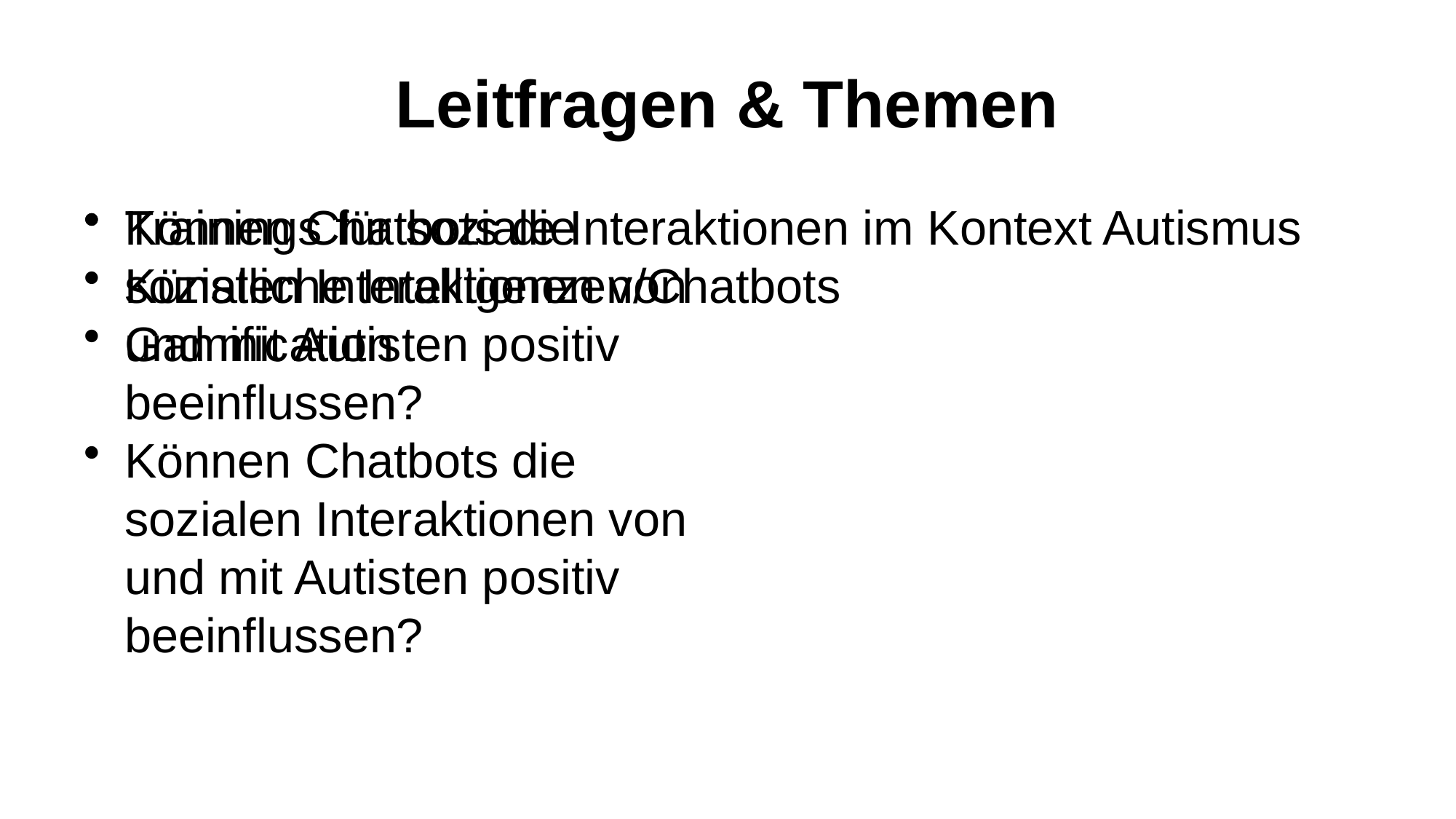

# Leitfragen & Themen
Können Chatbots die sozialen Interaktionen von und mit Autisten positiv beeinflussen?
Können Chatbots die sozialen Interaktionen von und mit Autisten positiv beeinflussen?
Trainings für soziale Interaktionen im Kontext Autismus
Künstliche Intelligenzen/Chatbots
Gamification